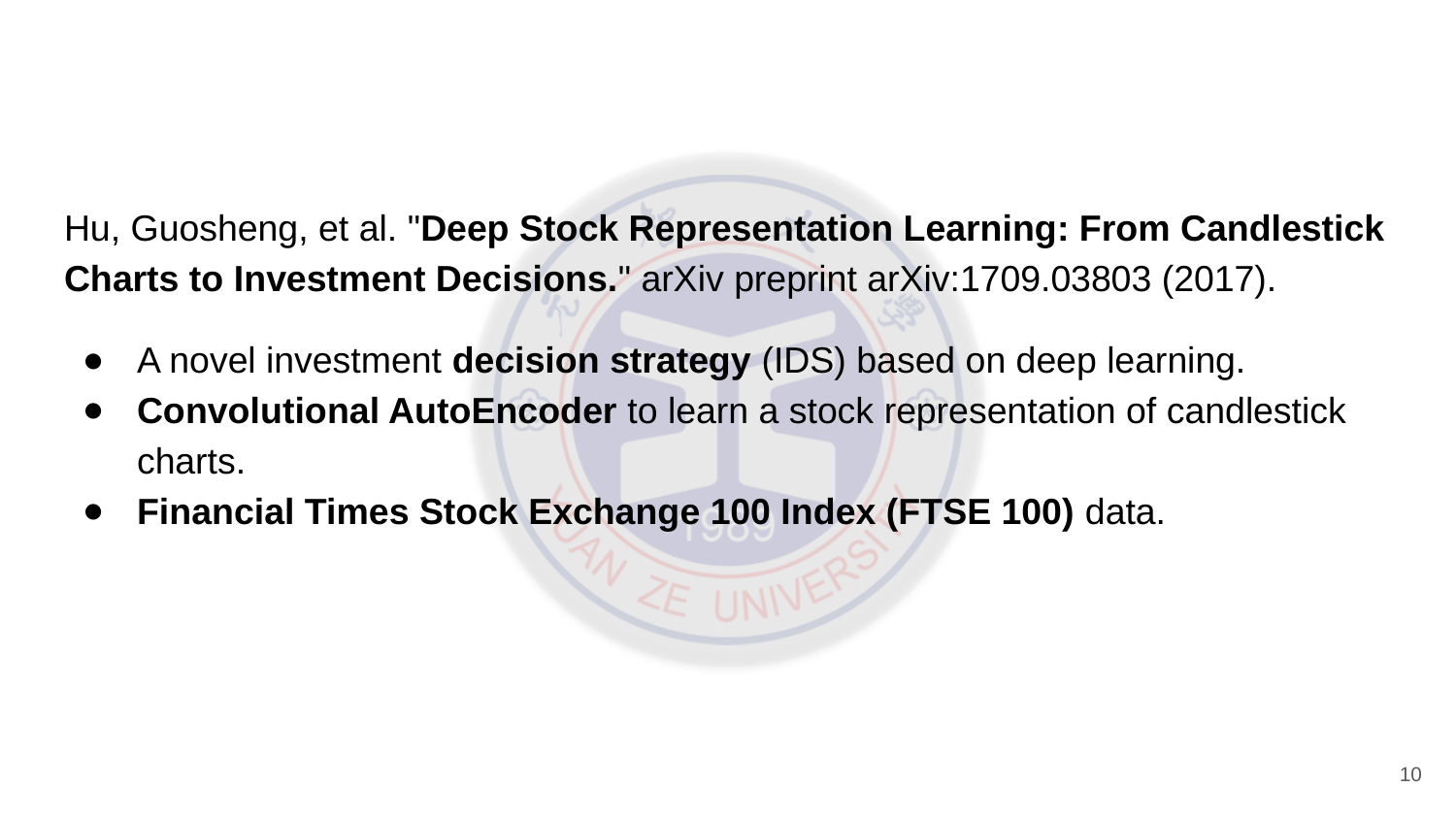

#
Hu, Guosheng, et al. "Deep Stock Representation Learning: From Candlestick Charts to Investment Decisions." arXiv preprint arXiv:1709.03803 (2017).
A novel investment decision strategy (IDS) based on deep learning.
Convolutional AutoEncoder to learn a stock representation of candlestick charts.
Financial Times Stock Exchange 100 Index (FTSE 100) data.
10